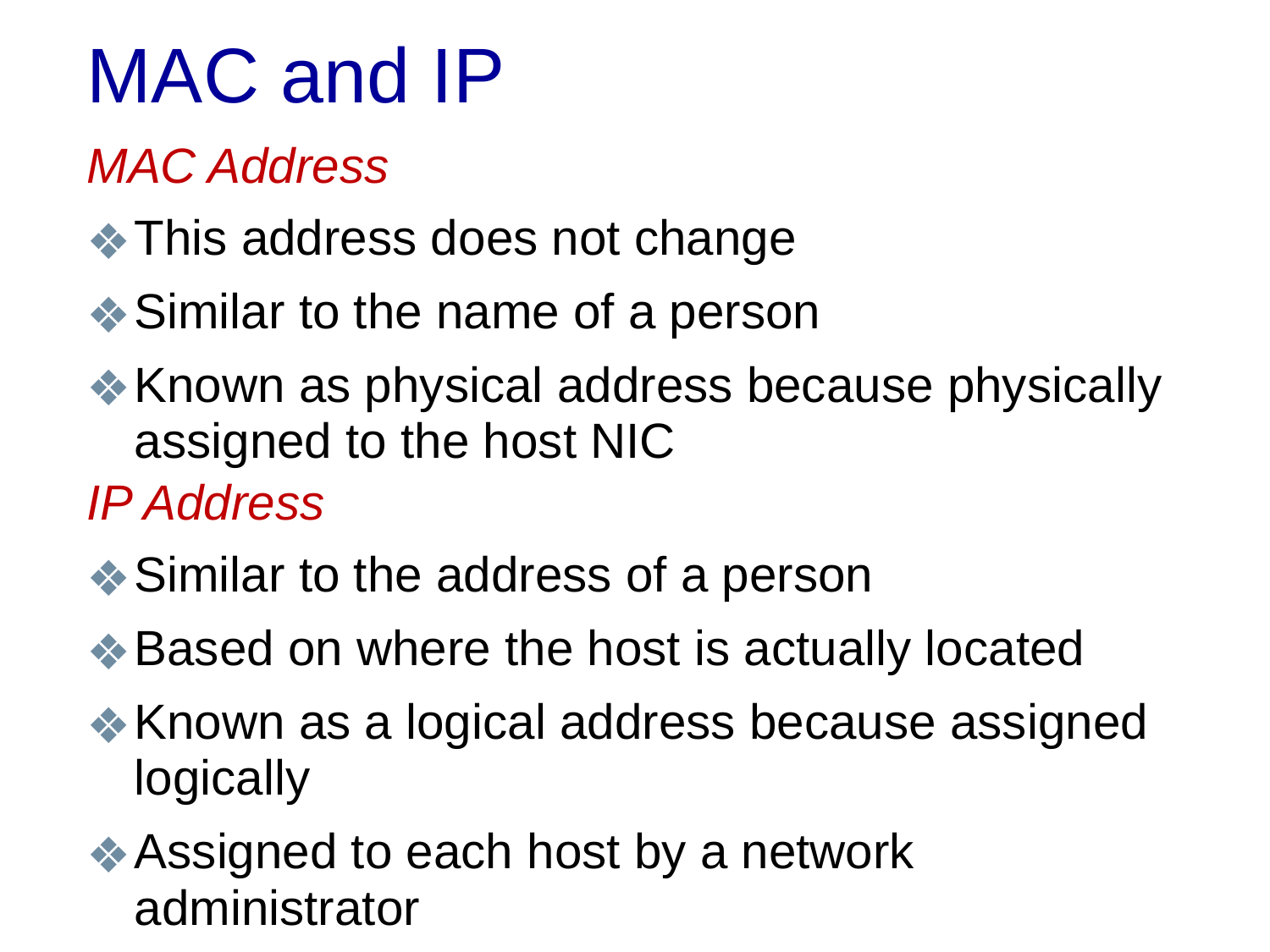

# MAC and IP
MAC Address
This address does not change
Similar to the name of a person
Known as physical address because physically assigned to the host NIC
IP Address
Similar to the address of a person
Based on where the host is actually located
Known as a logical address because assigned logically
Assigned to each host by a network administrator